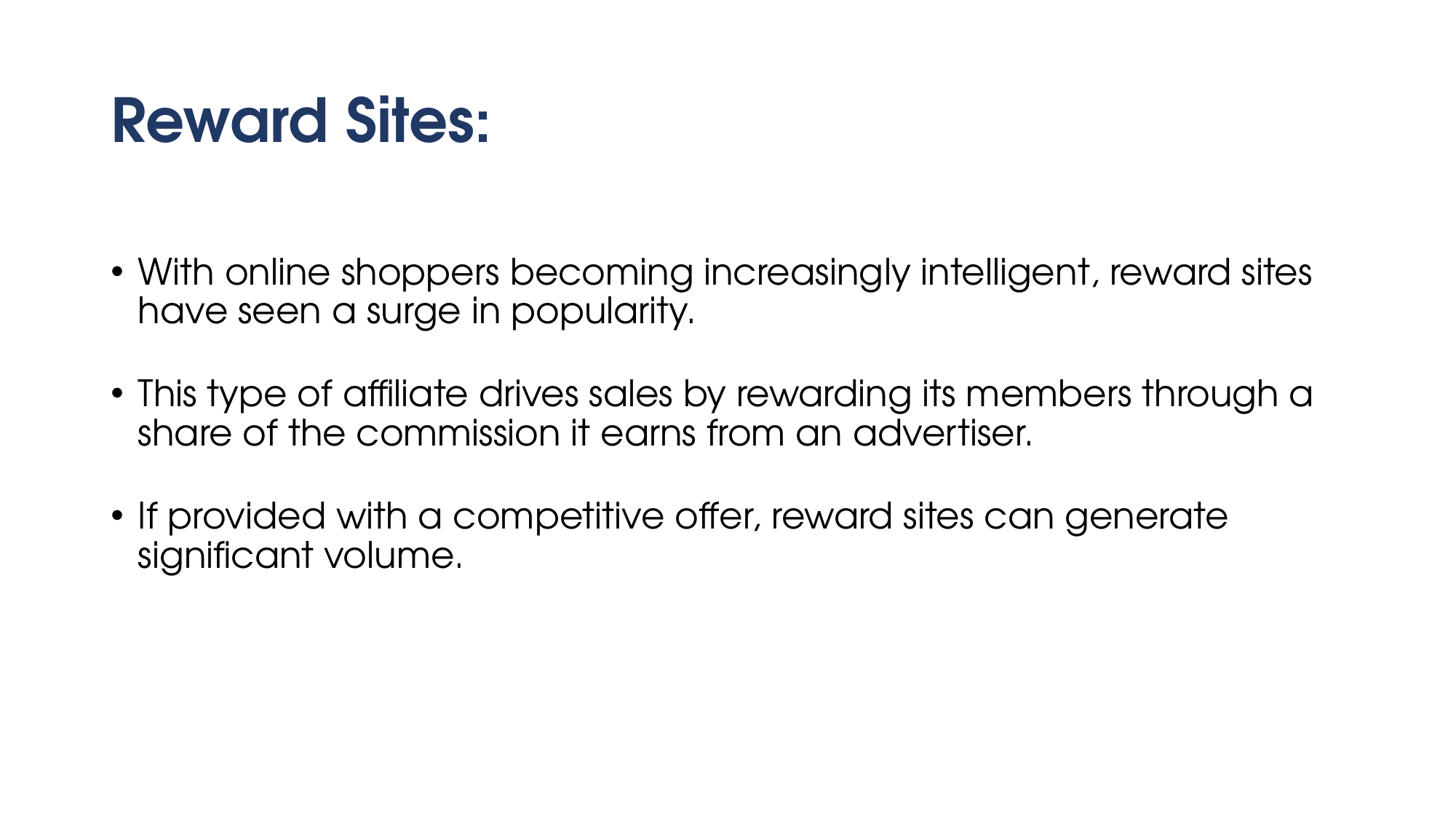

# Reward Sites:

With online shoppers becoming increasingly intelligent, reward sites have seen a surge in popularity.

This type of affiliate drives sales by rewarding its members through a share of the commission it earns from an advertiser.

If provided with a competitive offer, reward sites can generate significant volume.